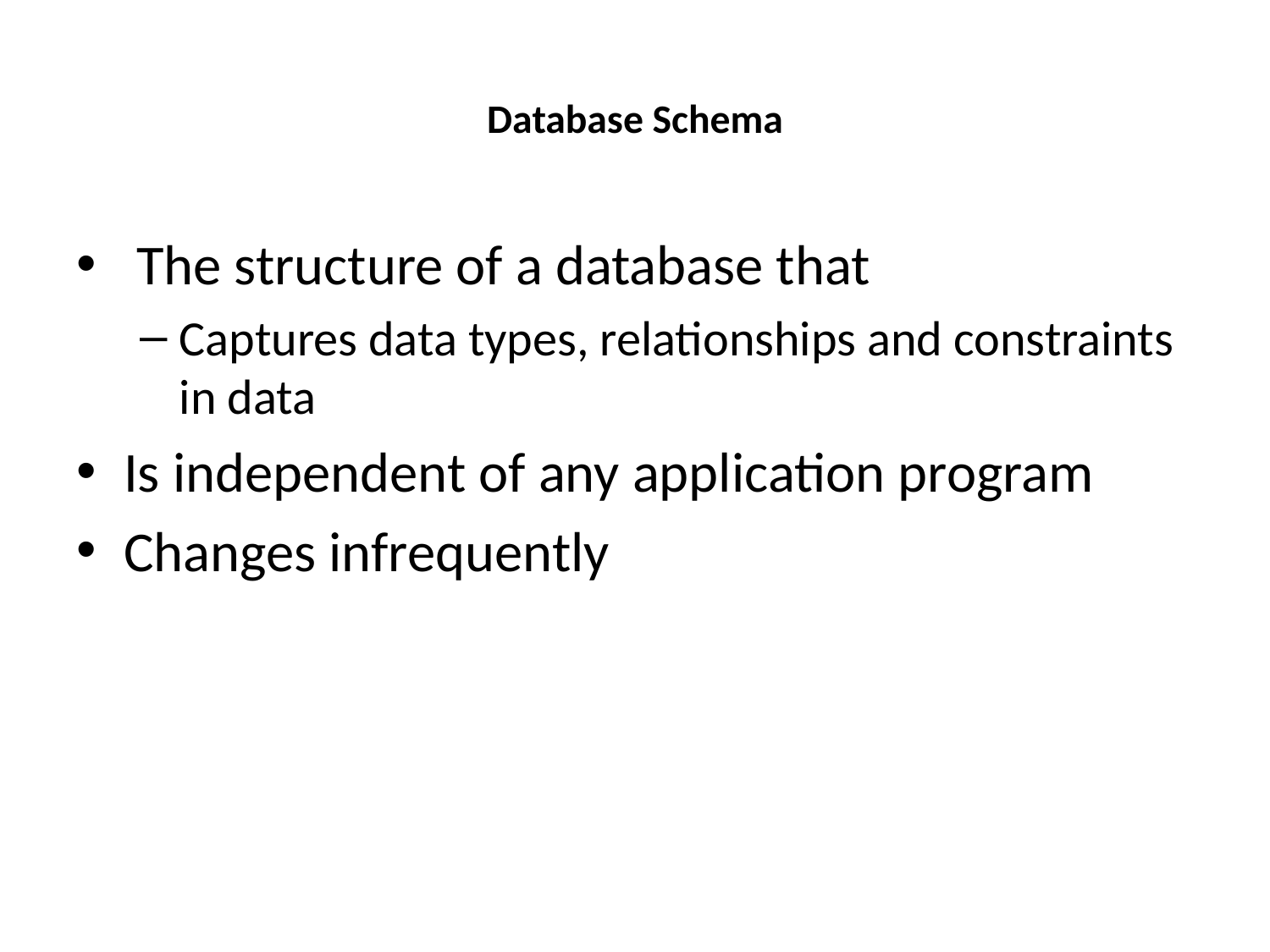

# Database Schema
 The structure of a database that
Captures data types, relationships and constraints in data
Is independent of any application program
Changes infrequently